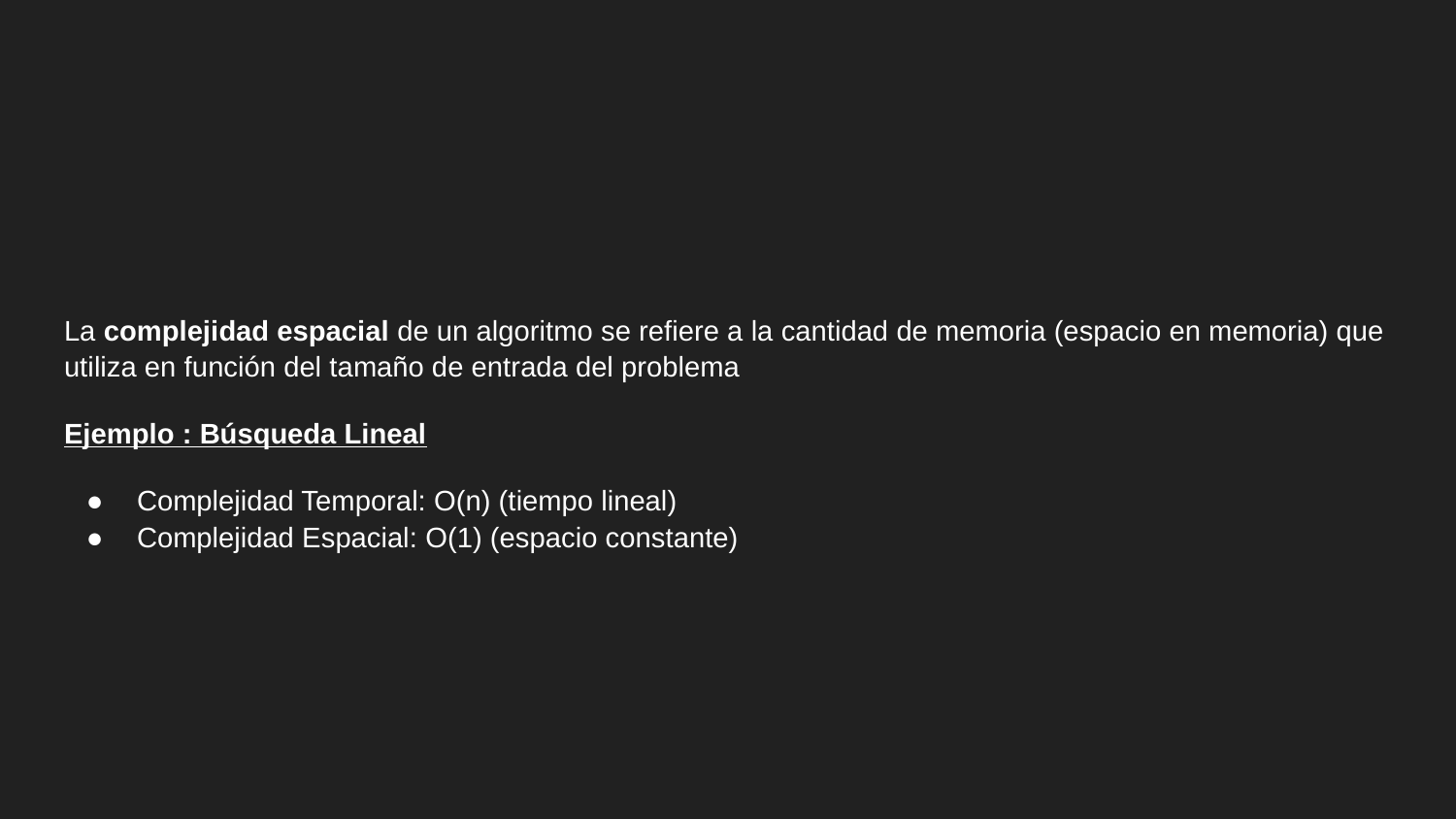

La complejidad espacial de un algoritmo se refiere a la cantidad de memoria (espacio en memoria) que utiliza en función del tamaño de entrada del problema
Ejemplo : Búsqueda Lineal
Complejidad Temporal: O(n) (tiempo lineal)
Complejidad Espacial: O(1) (espacio constante)